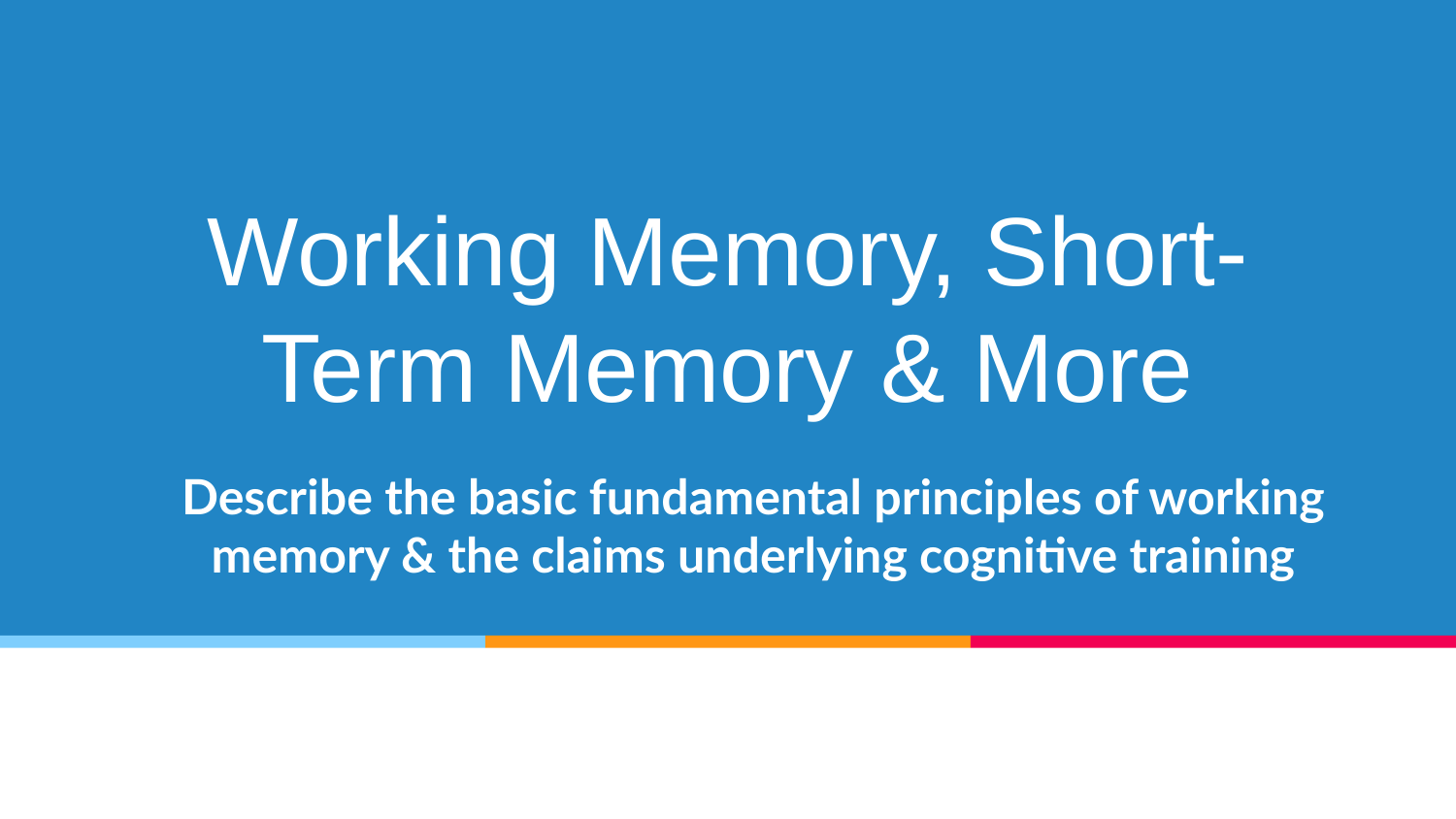

# Working Memory, Short-Term Memory & More
Describe the basic fundamental principles of working memory & the claims underlying cognitive training